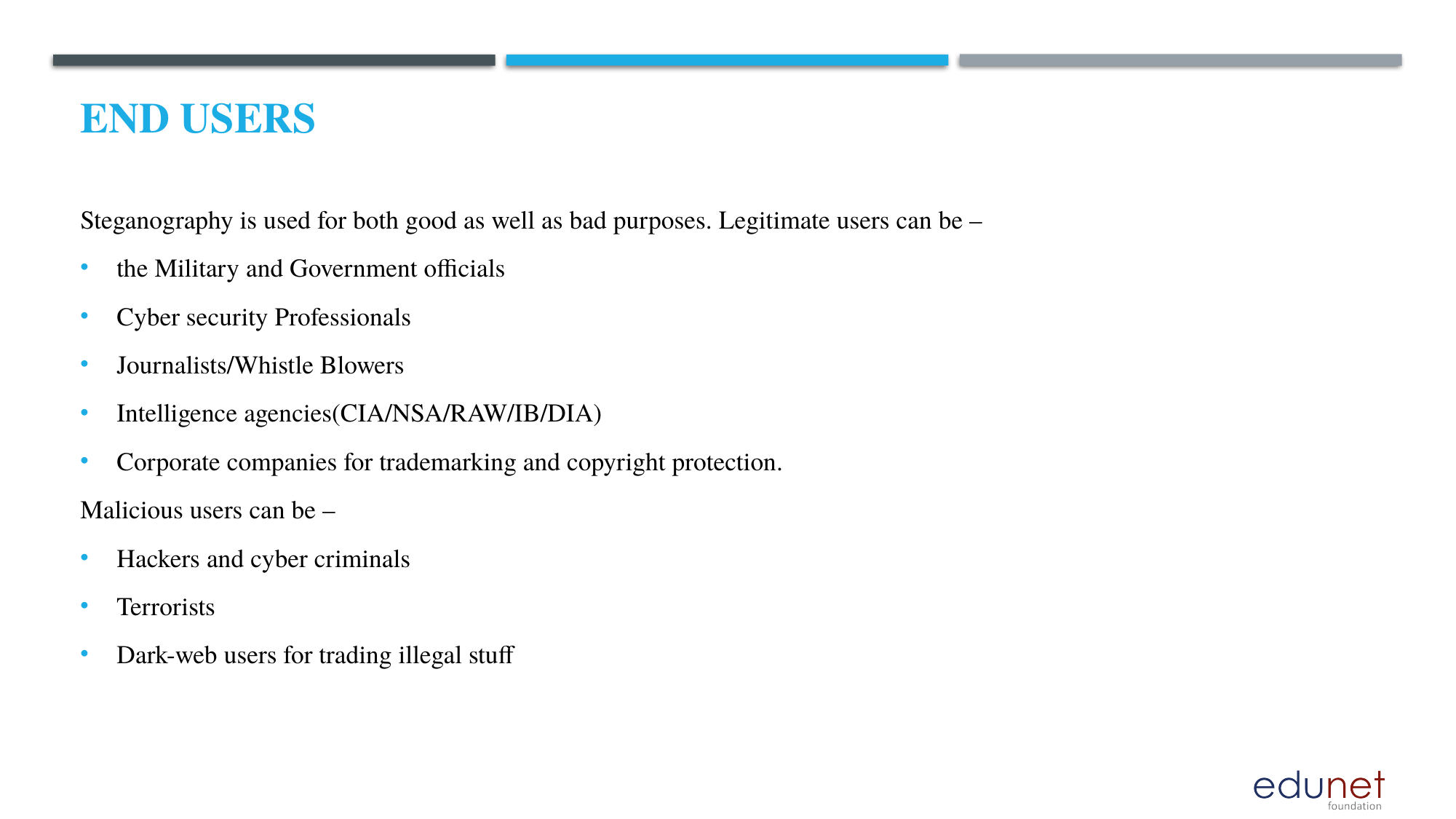

# End users
Steganography is used for both good as well as bad purposes. Legitimate users can be –
the Military and Government officials
Cyber security Professionals
Journalists/Whistle Blowers
Intelligence agencies(CIA/NSA/RAW/IB/DIA)
Corporate companies for trademarking and copyright protection.
Malicious users can be –
Hackers and cyber criminals
Terrorists
Dark-web users for trading illegal stuff